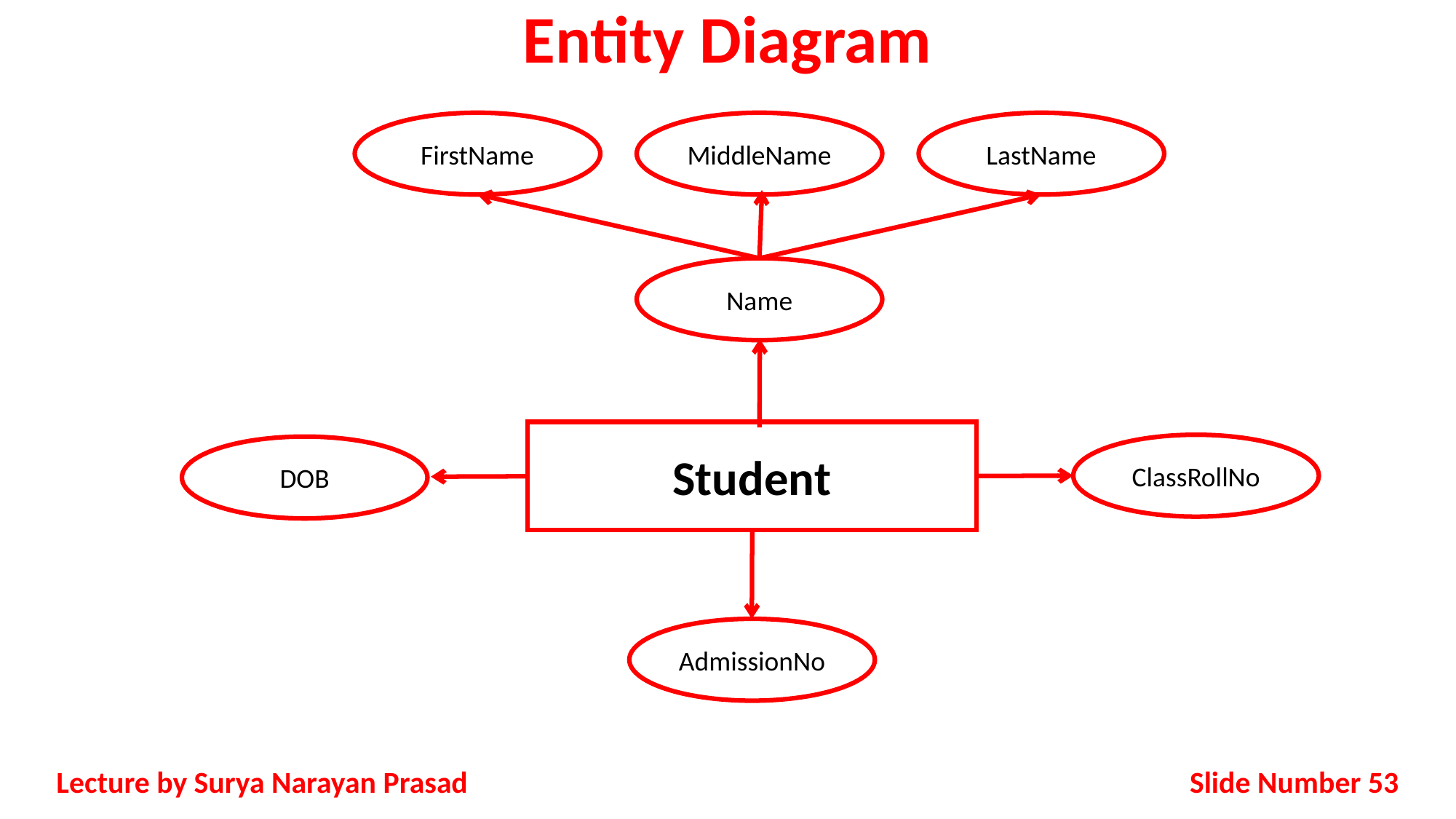

# Entity Diagram
FirstName
MiddleName
LastName
Name
Student
ClassRollNo
DOB
AdmissionNo
Slide Number 53
Lecture by Surya Narayan Prasad